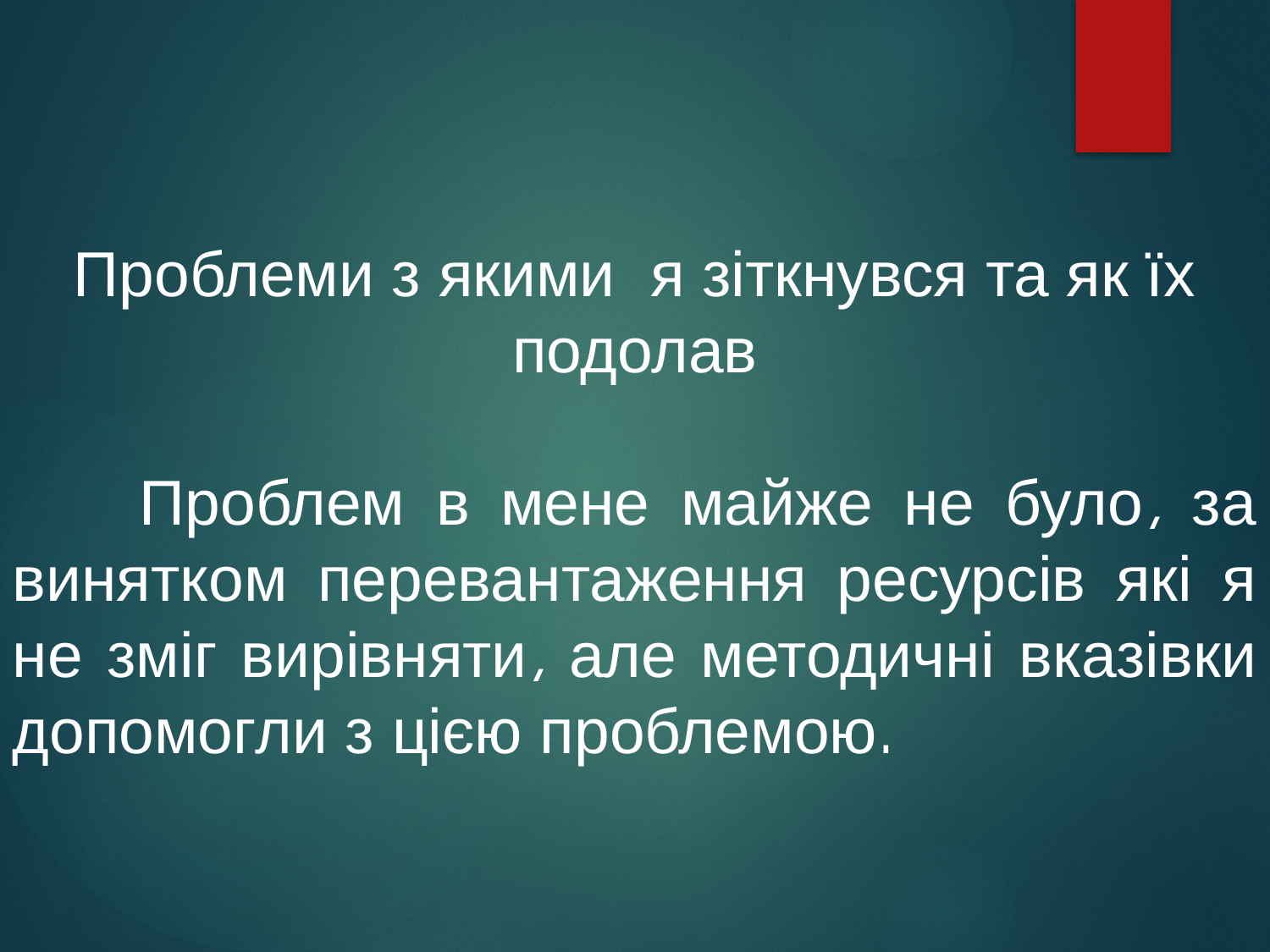

Проблеми з якими  я зіткнувся та як їх подолав

	Проблем в мене майже не було, за винятком перевантаження ресурсів які я не зміг вирівняти, але методичні вказівки допомогли з цією проблемою.